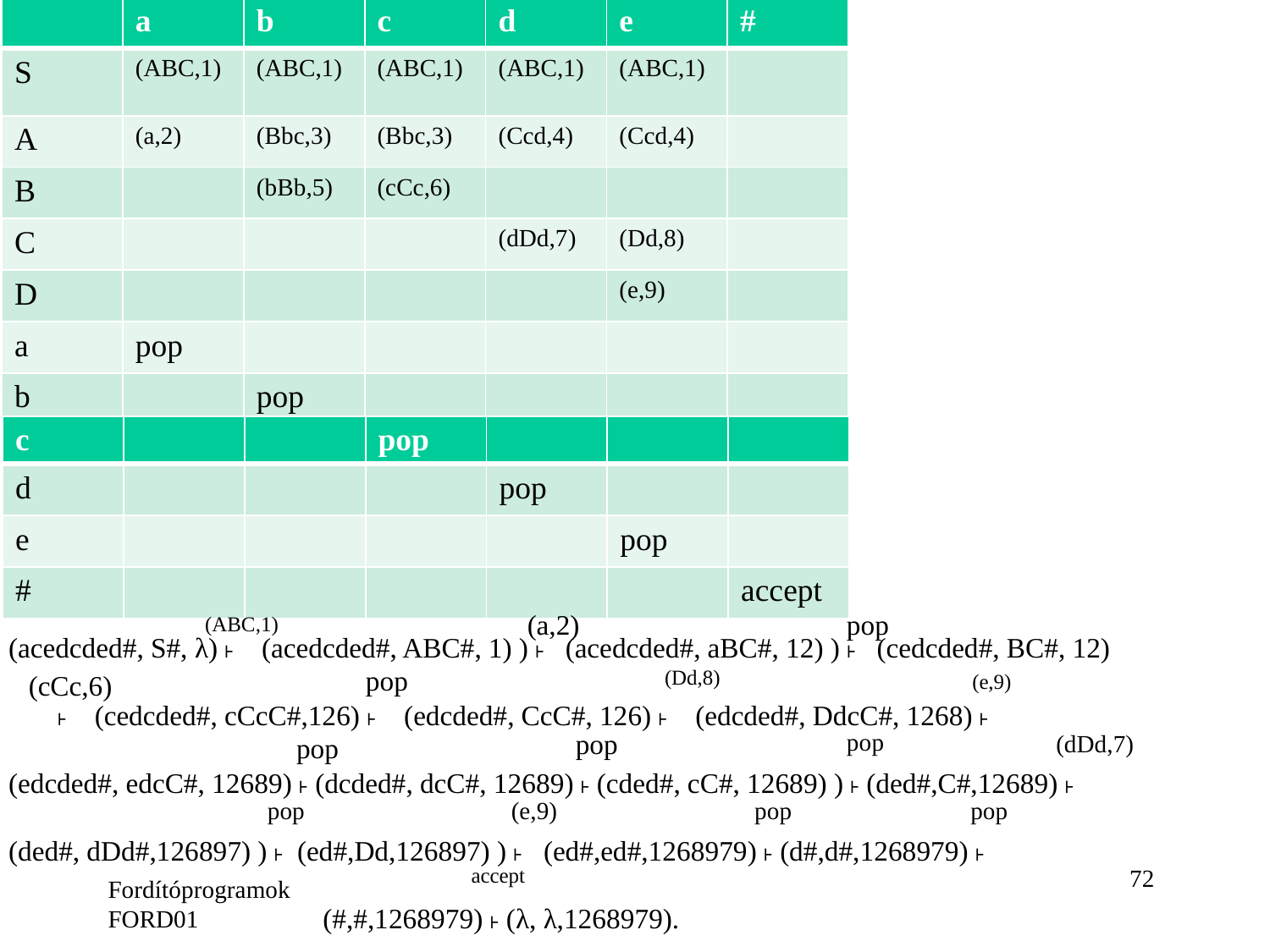

|  | a | b | c | d | e | # |
| --- | --- | --- | --- | --- | --- | --- |
| S | (ABC,1) | (ABC,1) | (ABC,1) | (ABC,1) | (ABC,1) |  |
| A | (a,2) | (Bbc,3) | (Bbc,3) | (Ccd,4) | (Ccd,4) |  |
| B |  | (bBb,5) | (cCc,6) |  |  |  |
| C |  |  |  | (dDd,7) | (Dd,8) |  |
| D |  |  |  |  | (e,9) |  |
| a | pop |  |  |  |  |  |
| b |  | pop |  |  |  |  |

| c |  |  | pop |  |  |  |
| --- | --- | --- | --- | --- | --- | --- |
| d |  |  |  | pop |  |  |
| e |  |  |  |  | pop |  |
| # |  |  |  |  |  | accept |
pop
(a,2)
(ABC,1)
(acedcded#, S#, λ) ˫    (acedcded#, ABC#, 1) ) ˫   (acedcded#, aBC#, 12) ) ˫   (cedcded#, BC#, 12)

       ˫    (cedcded#, cCcC#,126) ˫    (edcded#, CcC#, 126) ˫    (edcded#, DdcC#, 1268) ˫

(edcded#, edcC#, 12689) ˫ (dcded#, dcC#, 12689) ˫ (cded#, cC#, 12689) ) ˫ (ded#,C#,12689) ˫

(ded#, dDd#,126897) ) ˫  (ed#,Dd,126897) ) ˫   (ed#,ed#,1268979) ˫ (d#,d#,1268979) ˫

                                             (#,#,1268979) ˫ (λ, λ,1268979).

 pop
(Dd,8)
(cCc,6)
(e,9)
pop
pop
(dDd,7)
pop
pop
pop
(e,9)
pop
accept
72
Fordítóprogramok FORD01